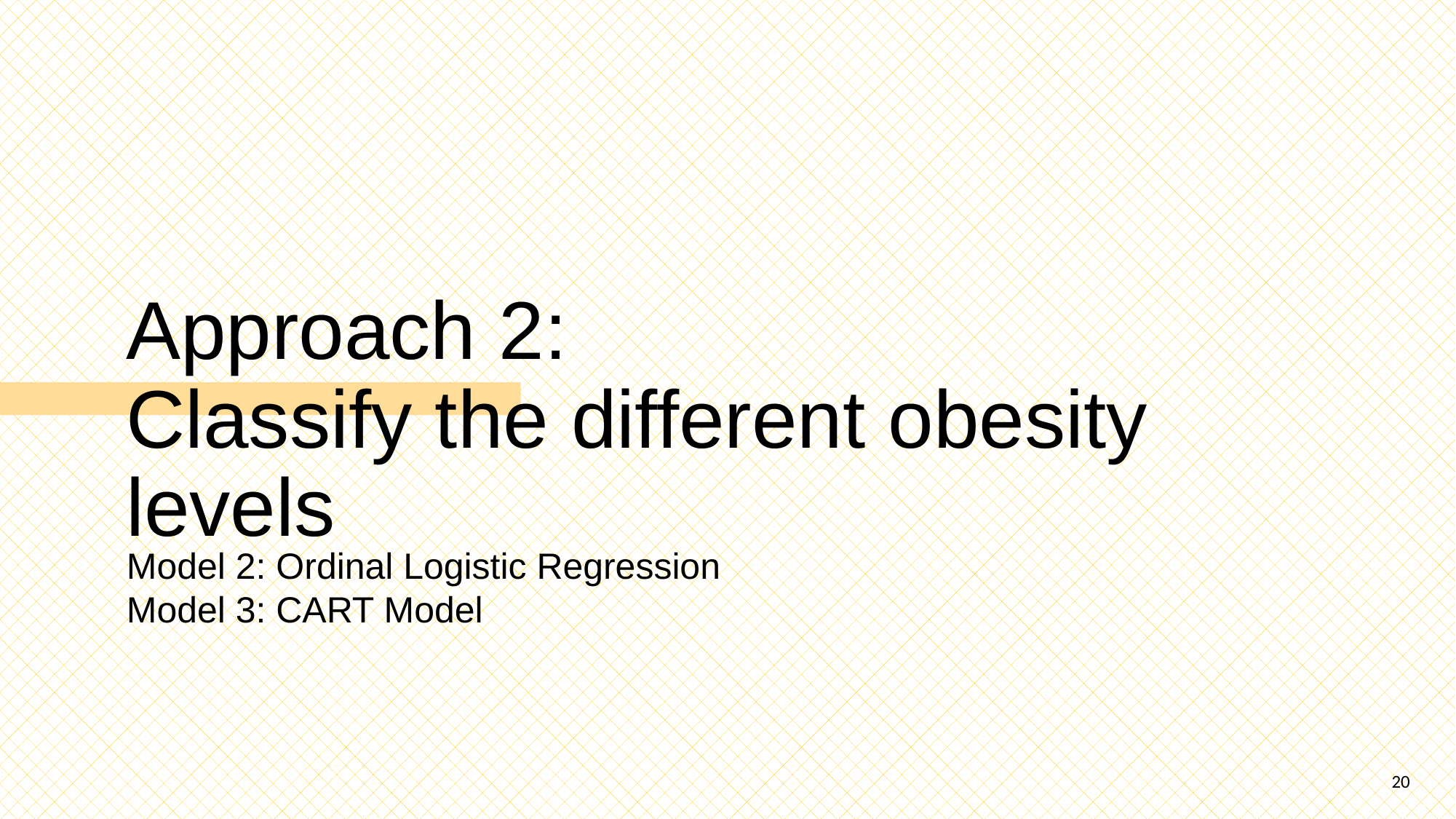

# Approach 2: Classify the different obesity levels

Model 2: Ordinal Logistic Regression​
Model 3: CART Model
20